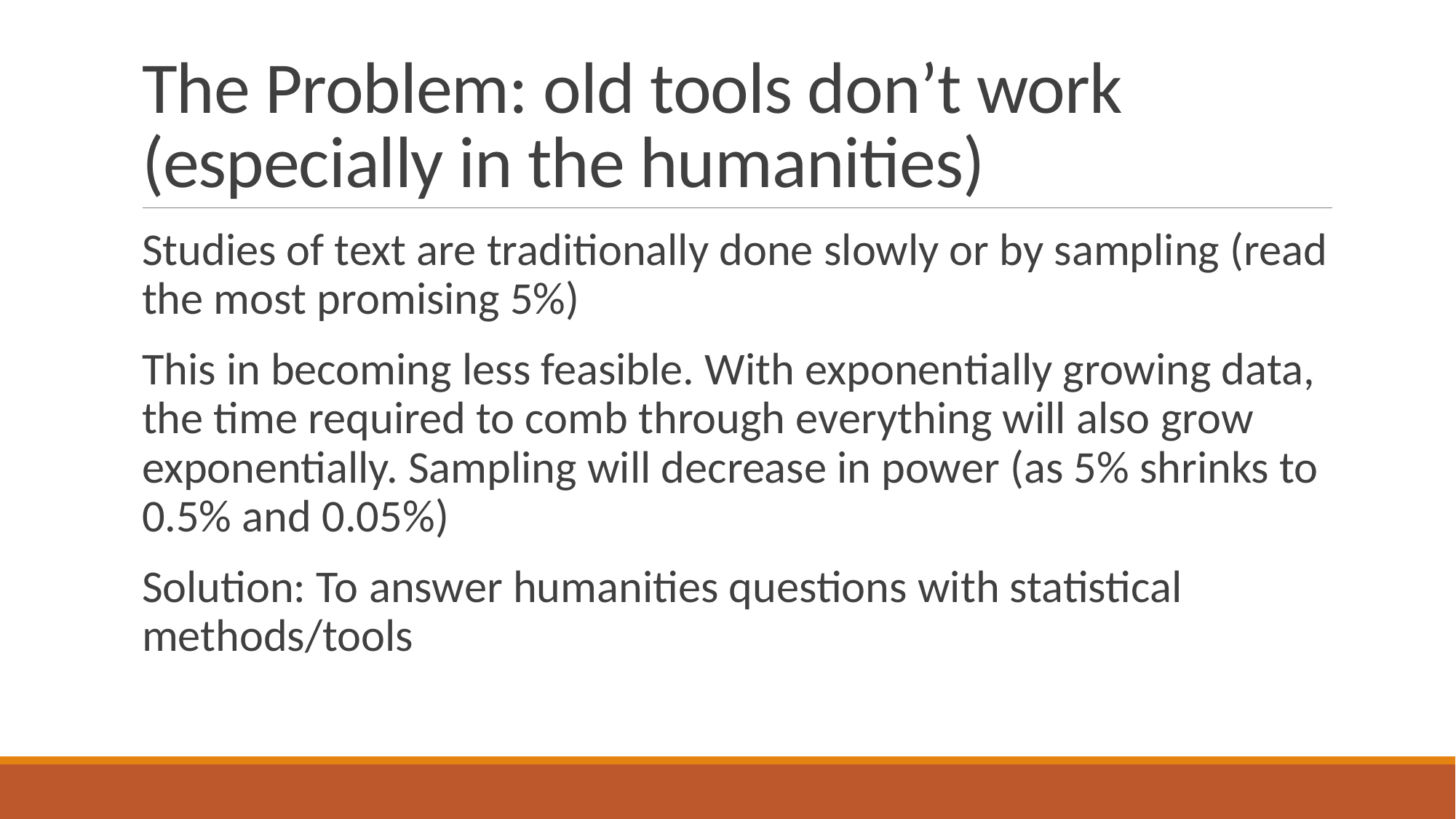

# The Problem: old tools don’t work (especially in the humanities)
Studies of text are traditionally done slowly or by sampling (read the most promising 5%)
This in becoming less feasible. With exponentially growing data, the time required to comb through everything will also grow exponentially. Sampling will decrease in power (as 5% shrinks to 0.5% and 0.05%)
Solution: To answer humanities questions with statistical methods/tools